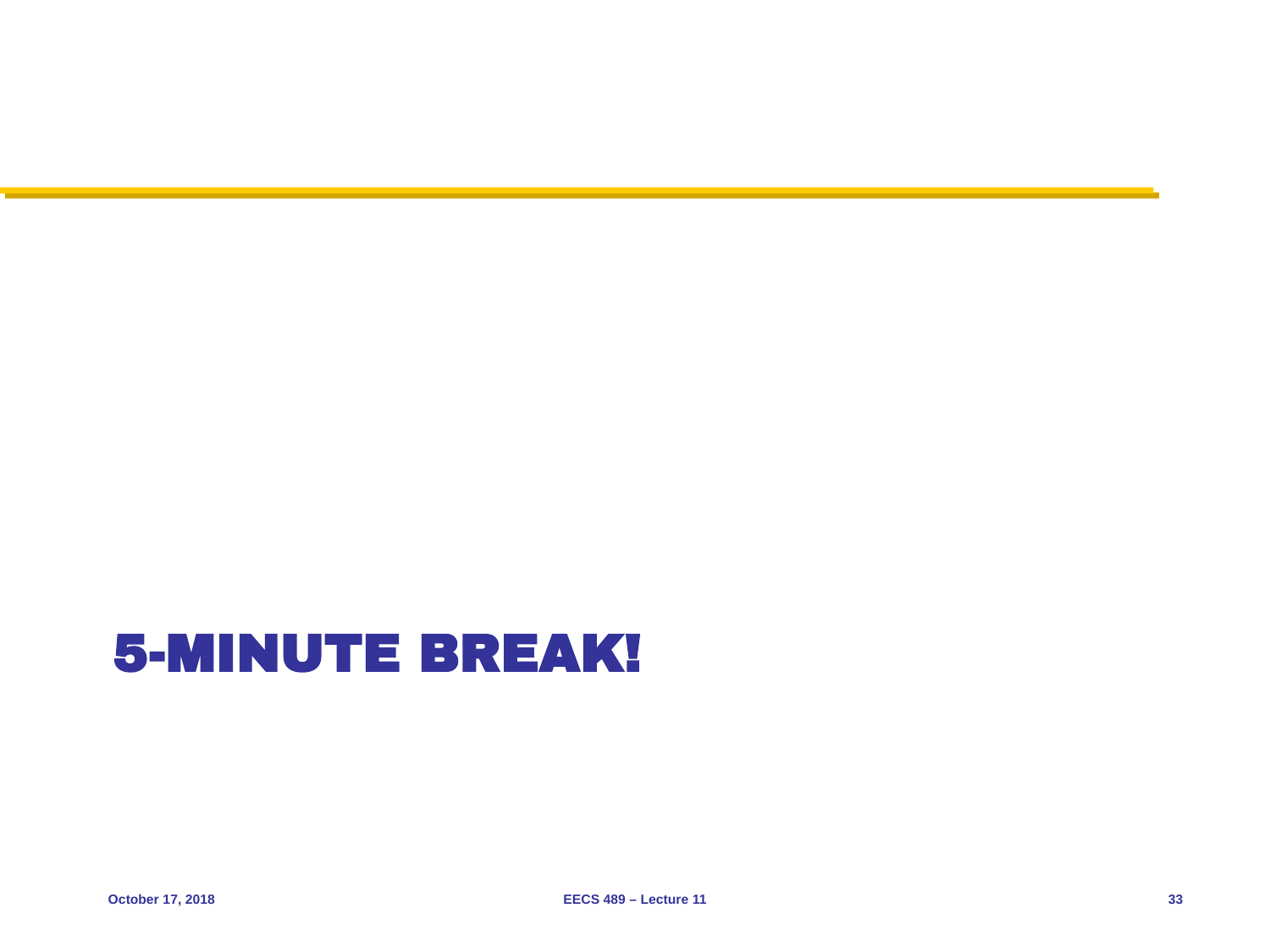

# 5-minute break!
October 17, 2018
EECS 489 – Lecture 11
33